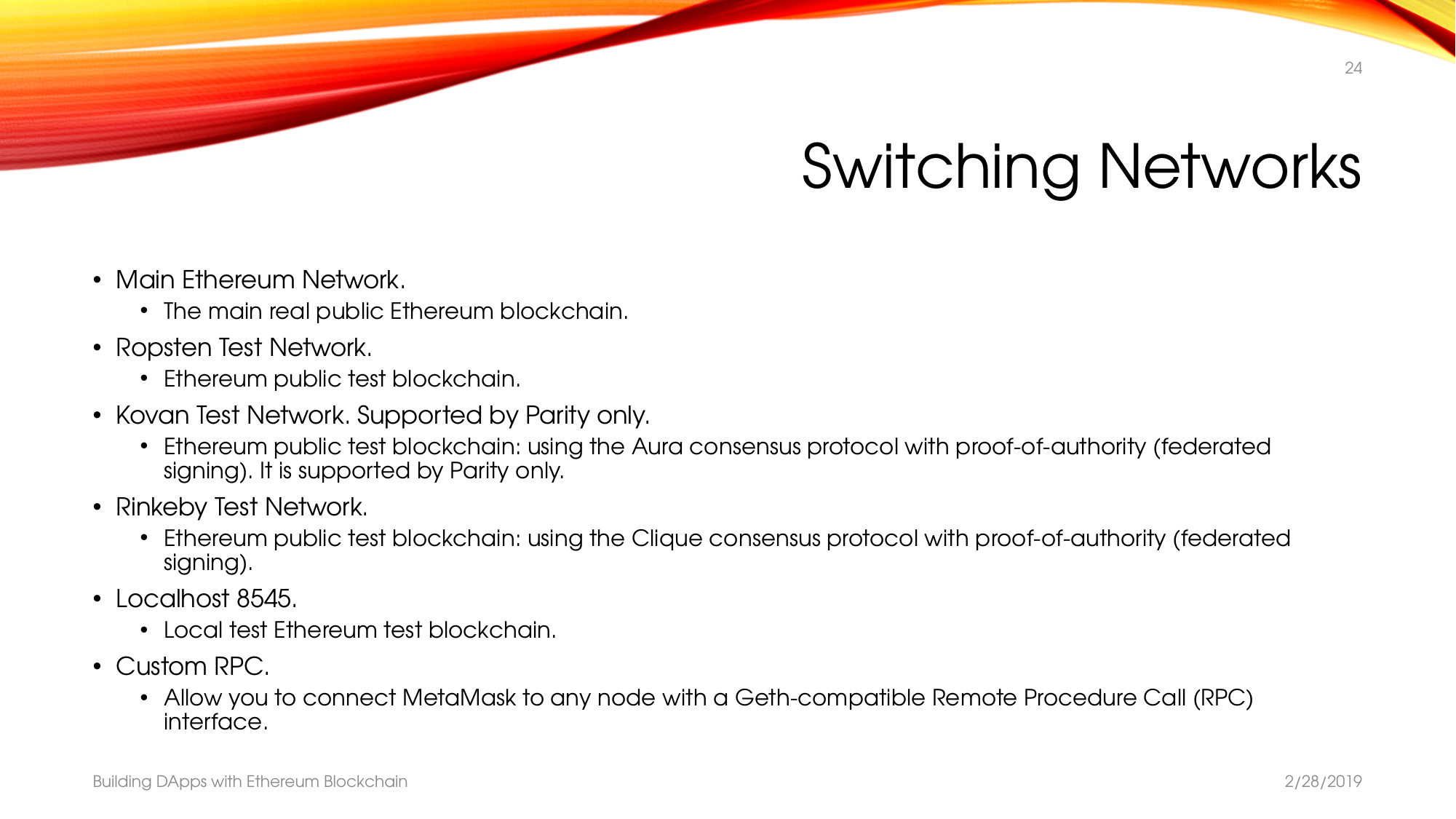

24
# Switching Networks
Main Ethereum Network.
The main real public Ethereum blockchain.
Ropsten Test Network.
Ethereum public test blockchain.
Kovan Test Network. Supported by Parity only.
Ethereum public test blockchain: using the Aura consensus protocol with proof-of-authority (federated signing). It is supported by Parity only.
Rinkeby Test Network.
Ethereum public test blockchain: using the Clique consensus protocol with proof-of-authority (federated signing).
Localhost 8545.
Local test Ethereum test blockchain.
Custom RPC.
Allow you to connect MetaMask to any node with a Geth-compatible Remote Procedure Call (RPC) interface.

Building DApps with Ethereum Blockchain
2/28/2019